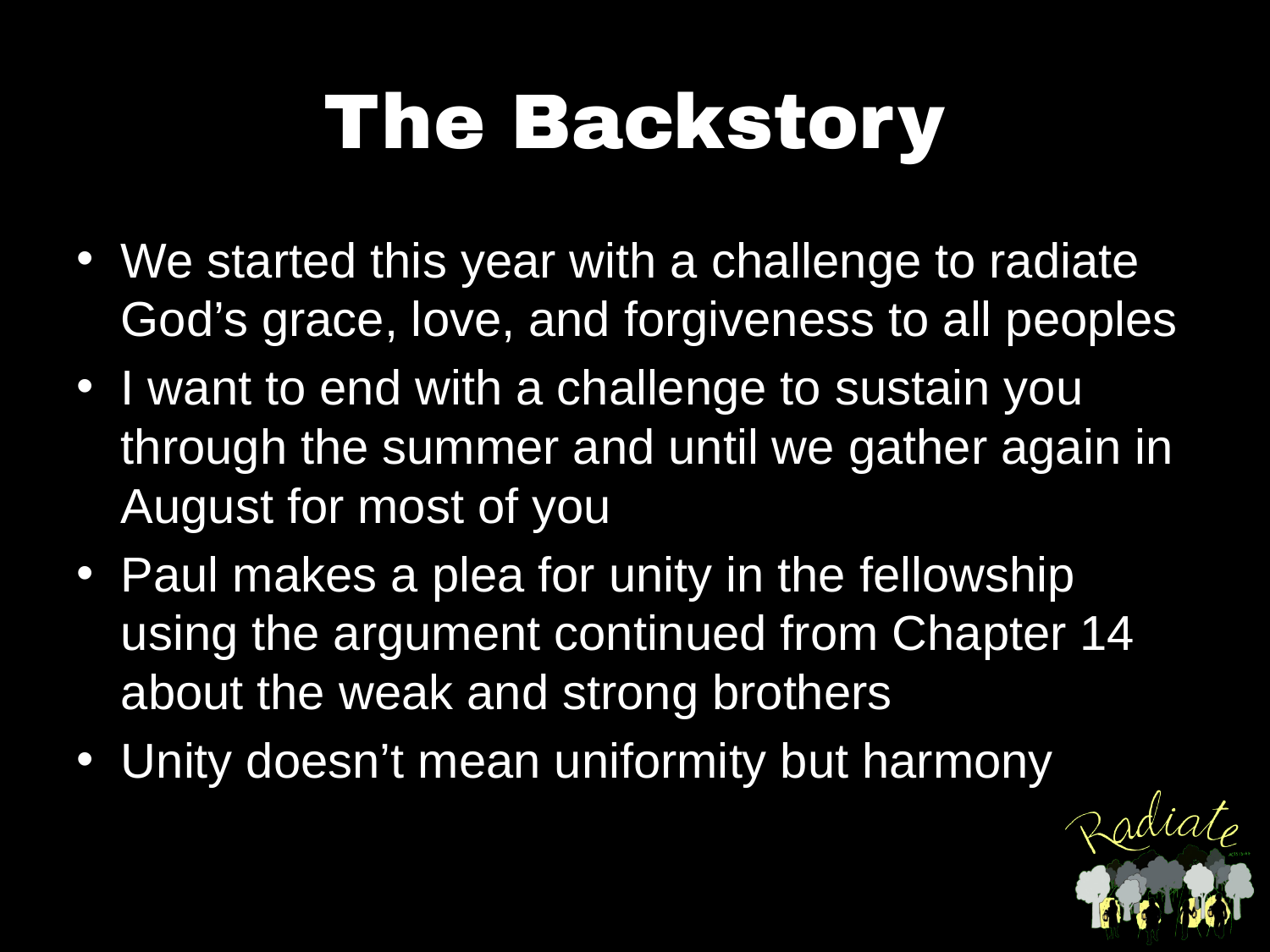

# The Backstory
We started this year with a challenge to radiate God’s grace, love, and forgiveness to all peoples
I want to end with a challenge to sustain you through the summer and until we gather again in August for most of you
Paul makes a plea for unity in the fellowship using the argument continued from Chapter 14 about the weak and strong brothers
Unity doesn’t mean uniformity but harmony